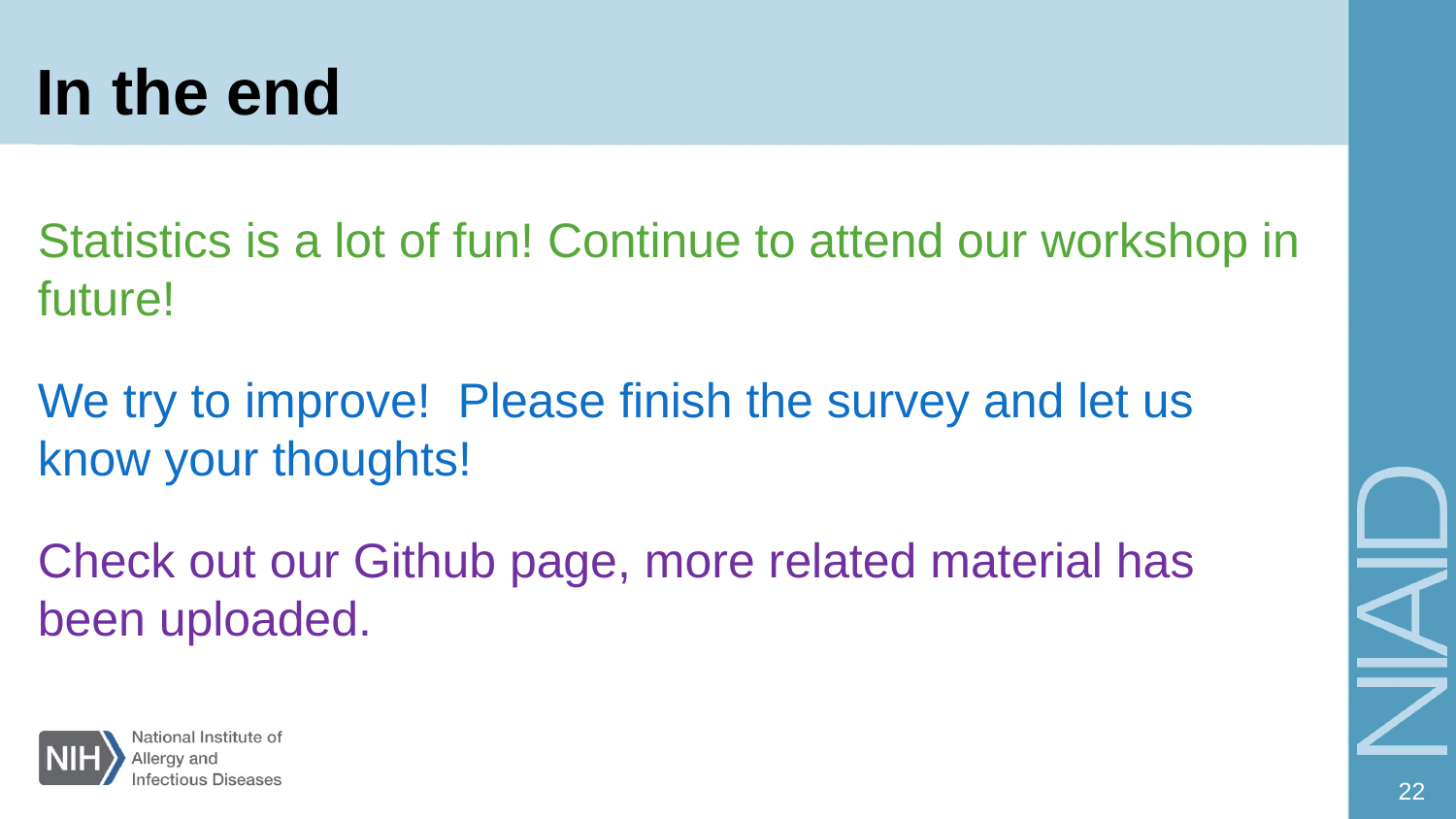

# In the end
Statistics is a lot of fun! Continue to attend our workshop in future!

We try to improve!  Please finish the survey and let us know your thoughts!

Check out our Github page, more related material has been uploaded.
22